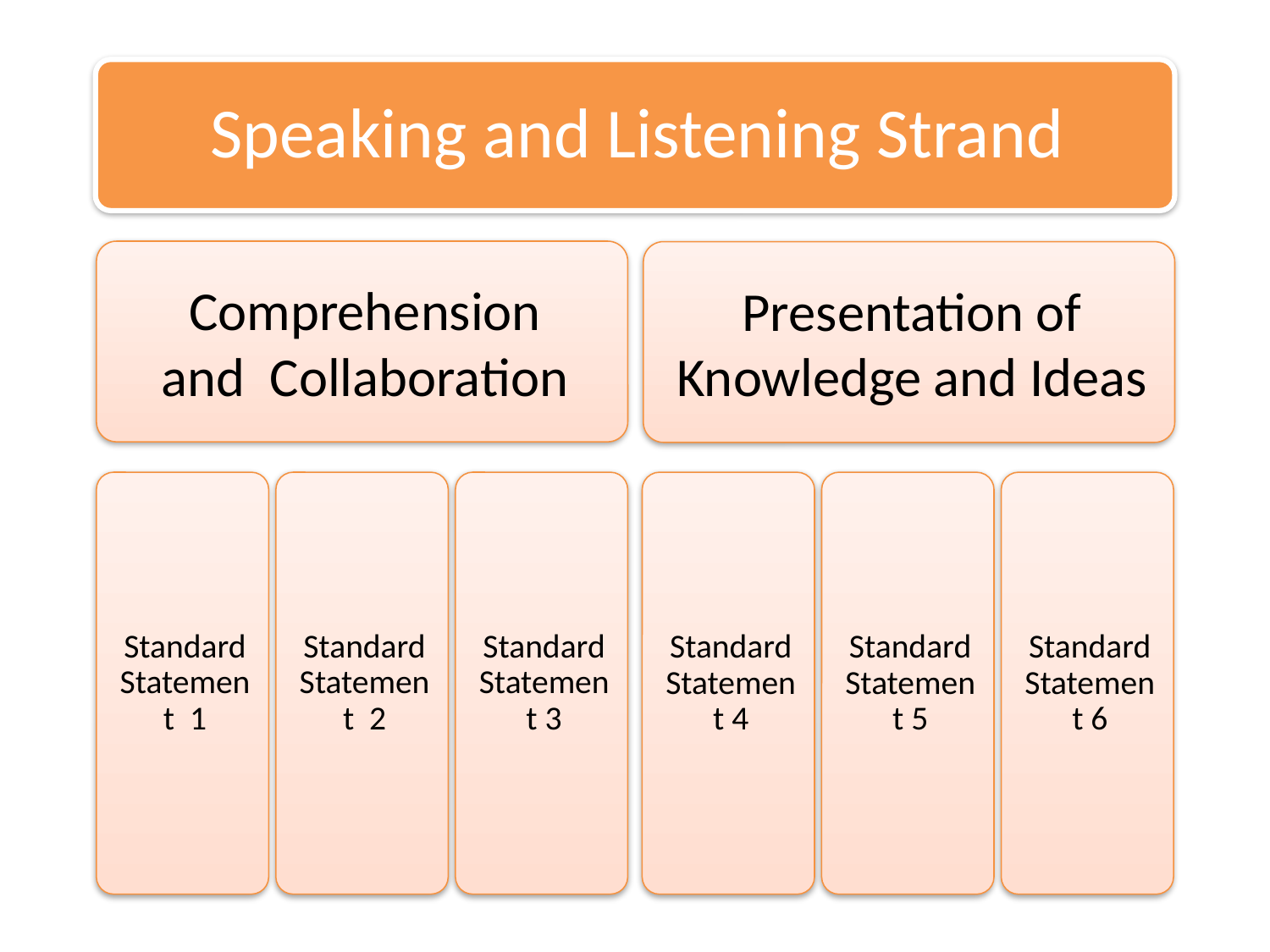

Speaking and Listening Strand
Comprehension
 and  Collaboration
Standard Statement  1
Standard Statement  2
Standard Statement 3
Presentation of Knowledge and Ideas
Standard Statement 4
Standard Statement 5
Standard Statement 6